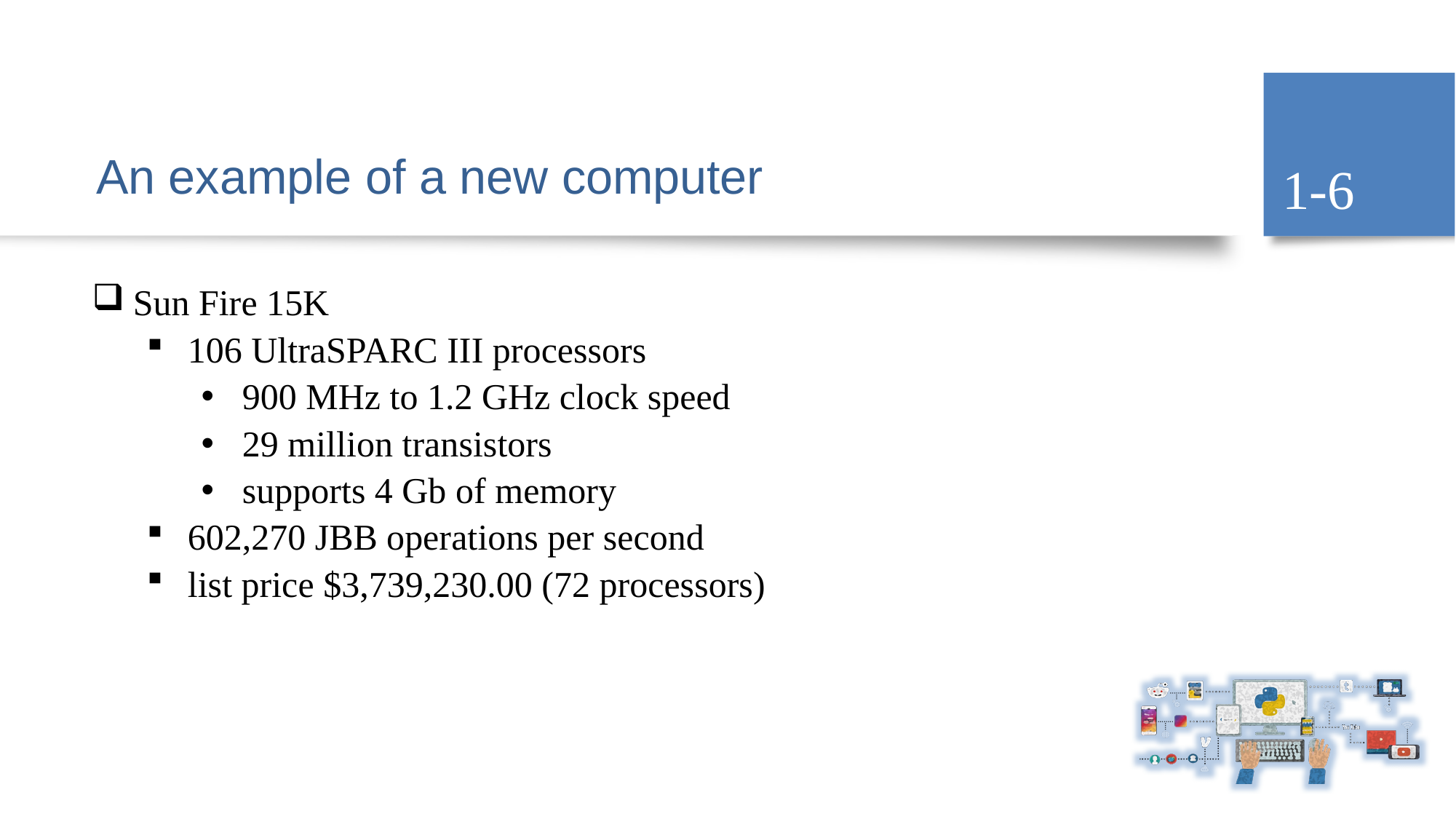

1-6
# An example of a new computer
Sun Fire 15K
106 UltraSPARC III processors
900 MHz to 1.2 GHz clock speed
29 million transistors
supports 4 Gb of memory
602,270 JBB operations per second
list price $3,739,230.00 (72 processors)